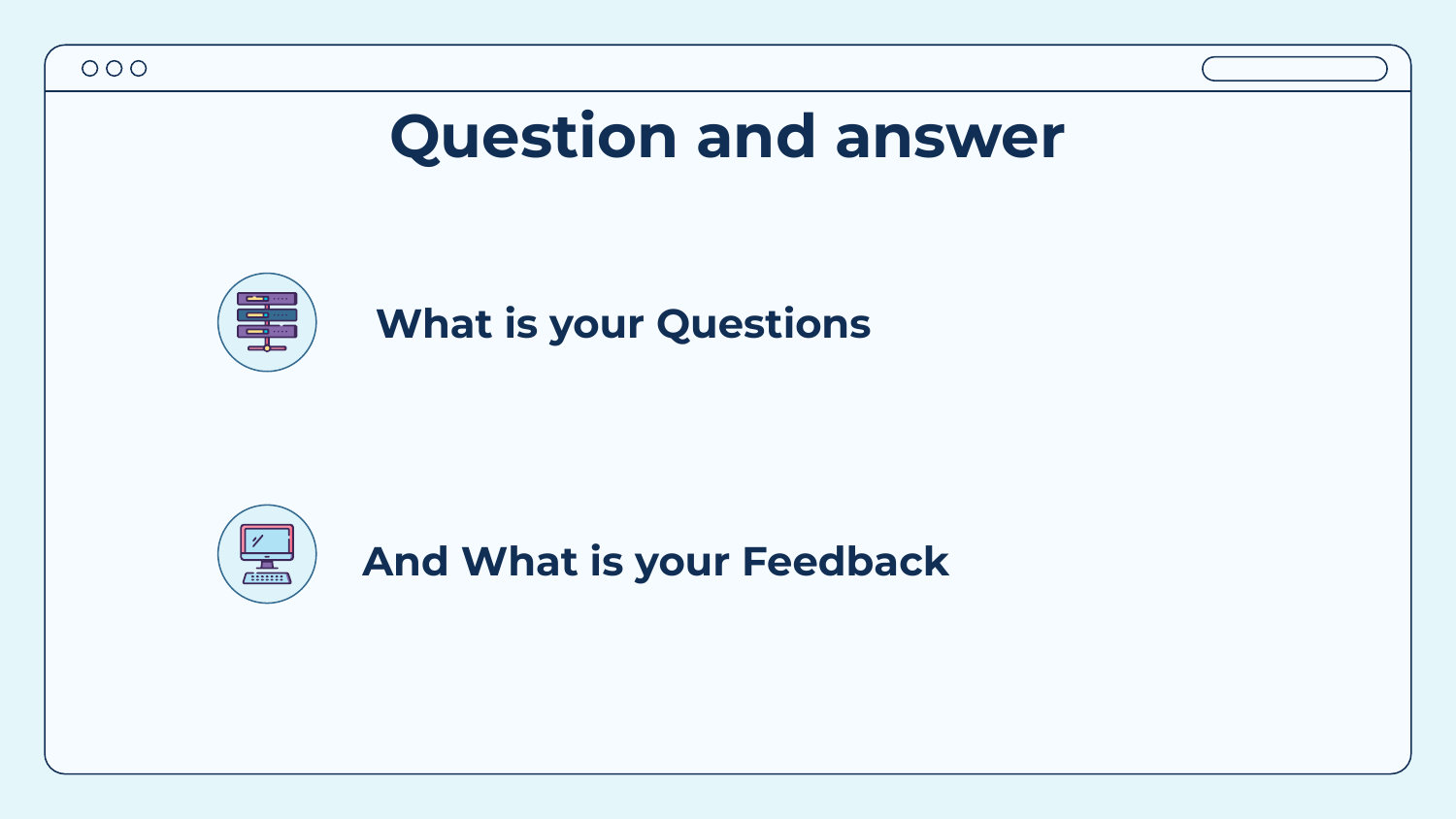

# Question and answer

What is your Questions

And What is your Feedback